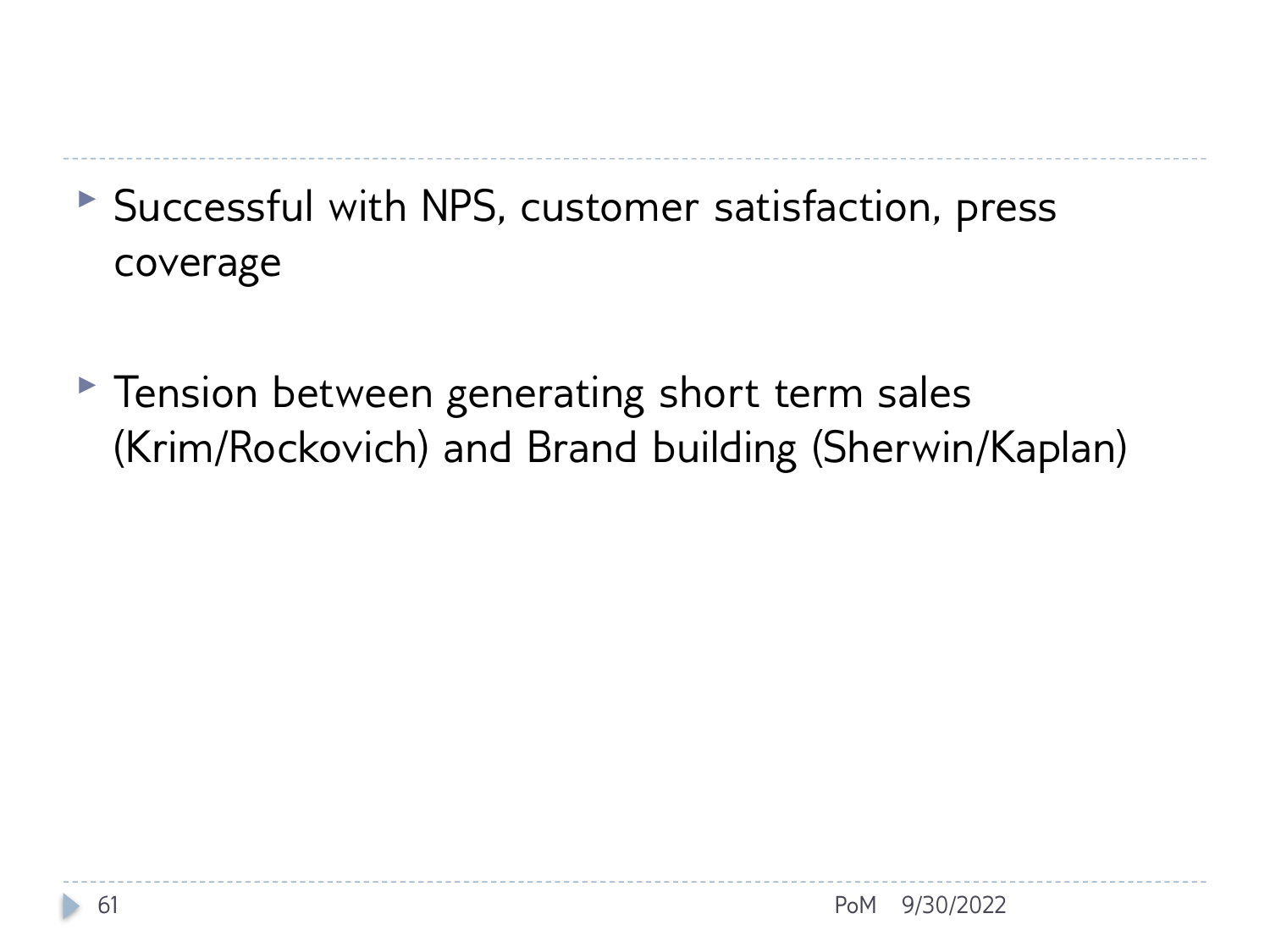

#
Successful with NPS, customer satisfaction, press coverage

Tension between generating short term sales (Krim/Rockovich) and Brand building (Sherwin/Kaplan)
61
PoM
9/30/2022